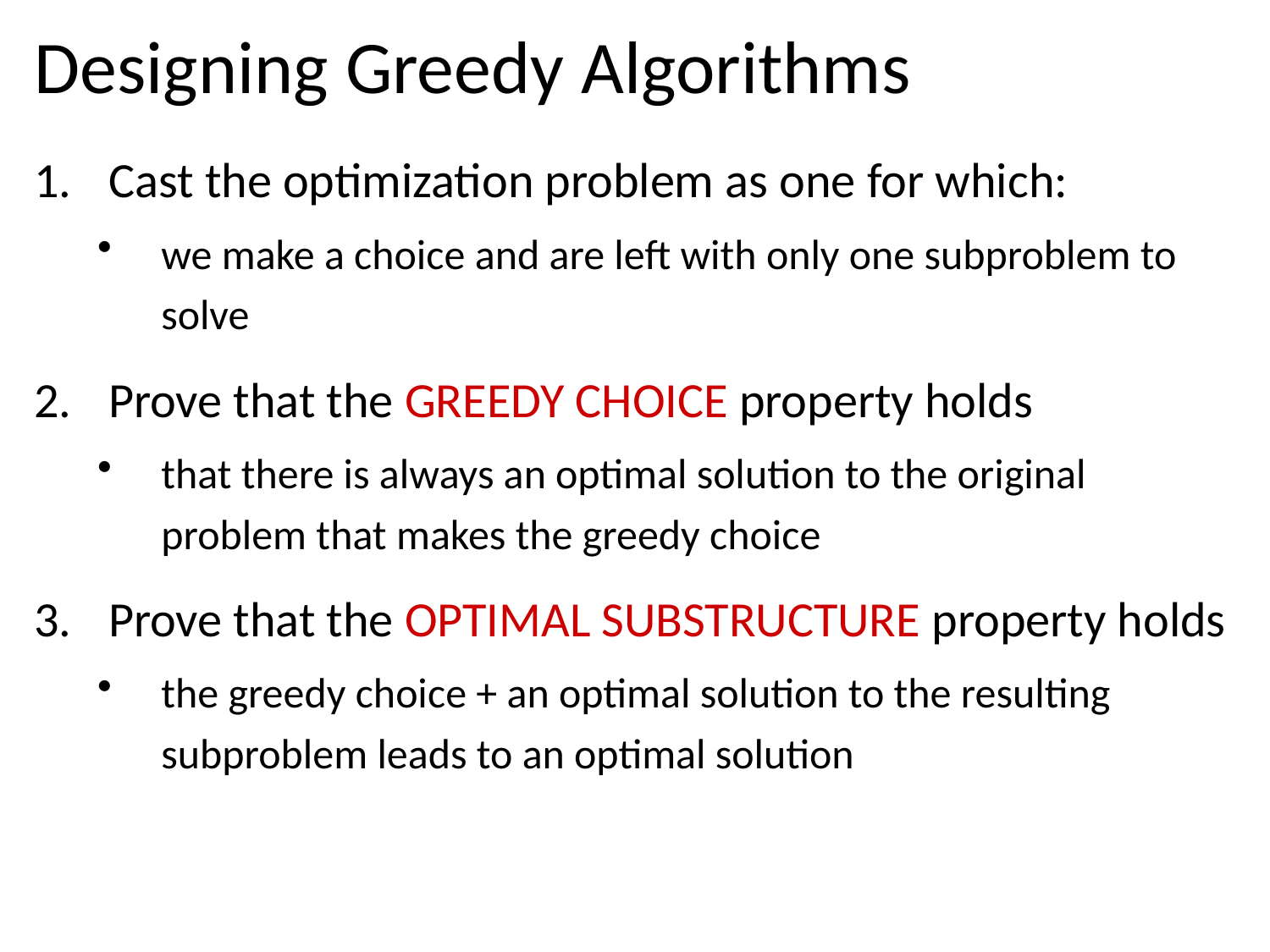

# Designing Greedy Algorithms
Cast the optimization problem as one for which:
we make a choice and are left with only one subproblem to solve
Prove that the GREEDY CHOICE property holds
that there is always an optimal solution to the original problem that makes the greedy choice
Prove that the OPTIMAL SUBSTRUCTURE property holds
the greedy choice + an optimal solution to the resulting subproblem leads to an optimal solution